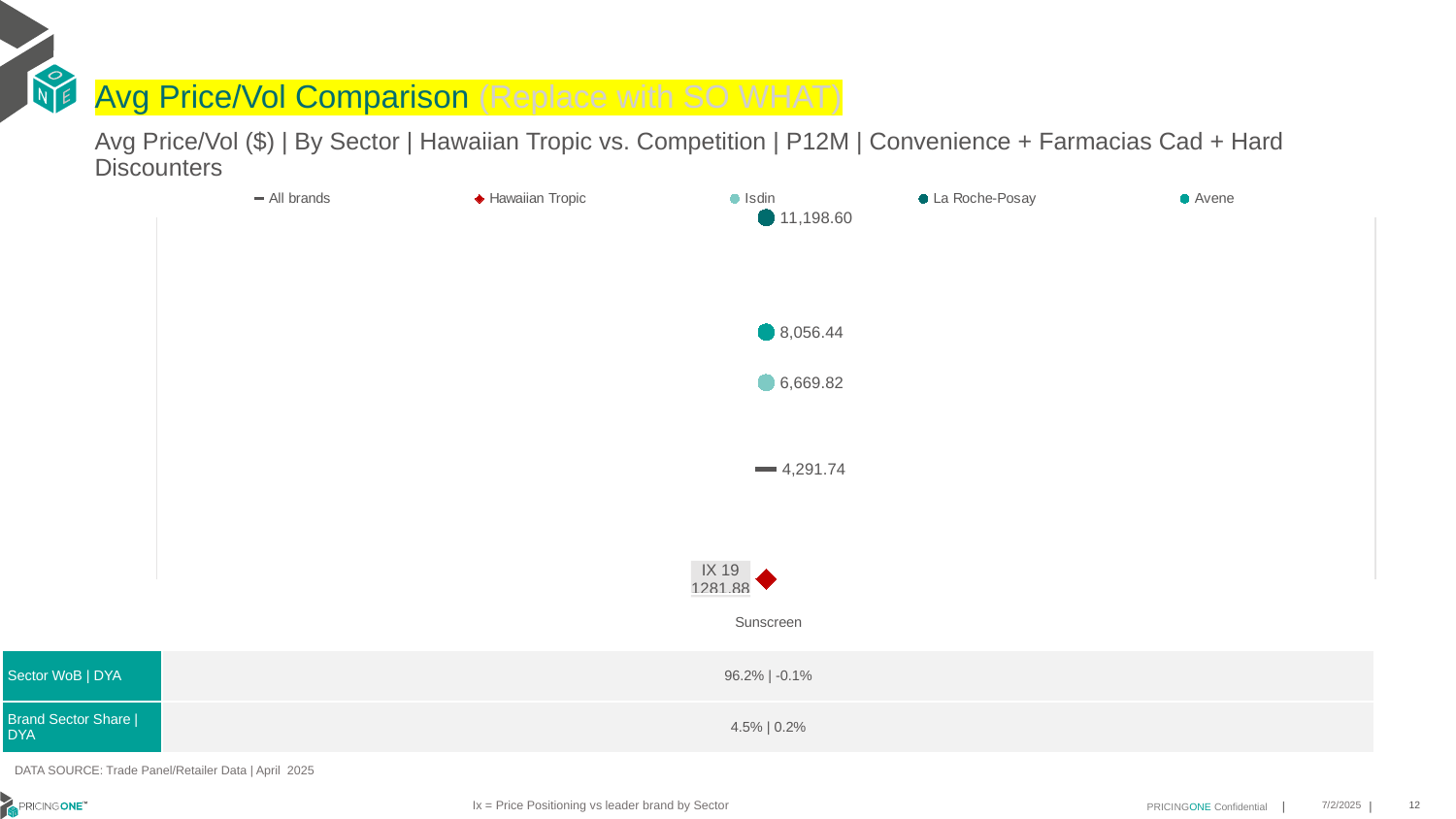

# Avg Price/Vol Comparison (Replace with SO WHAT)
Avg Price/Vol ($) | By Sector | Hawaiian Tropic vs. Competition | P12M | Convenience + Farmacias Cad + Hard Discounters

### Chart

| Category | All brands | Hawaiian Tropic | Isdin | La Roche-Posay | Avene |
|---|---|---|---|---|---|
| IX 19 | 4291.74 | 1281.88 | 6669.82 | 11198.6 | 8056.44 |
|  | Sunscreen |
| --- | --- |
| Sector WoB | DYA | 96.2% | -0.1% |
| Brand Sector Share | DYA | 4.5% | 0.2% |
DATA SOURCE: Trade Panel/Retailer Data | April  2025
Ix = Price Positioning vs leader brand by Sector
7/2/2025
12